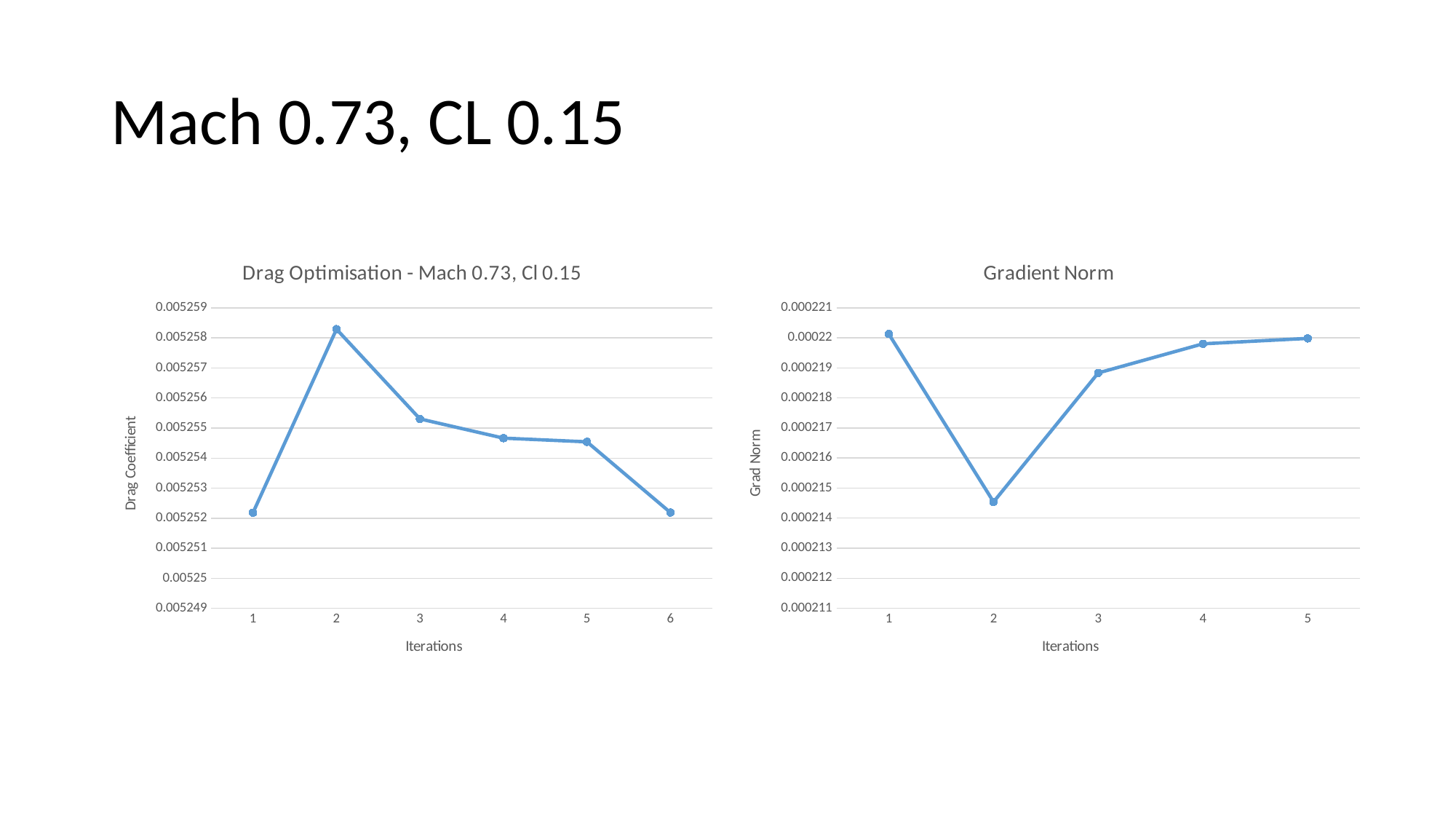

# Mach 0.73, CL 0.15

### Chart:

| Category | Drag Optimisation - Mach 0.73, Cl 0.15 |
|---|---|

### Chart:

| Category | Gradient Norm |
|---|---|